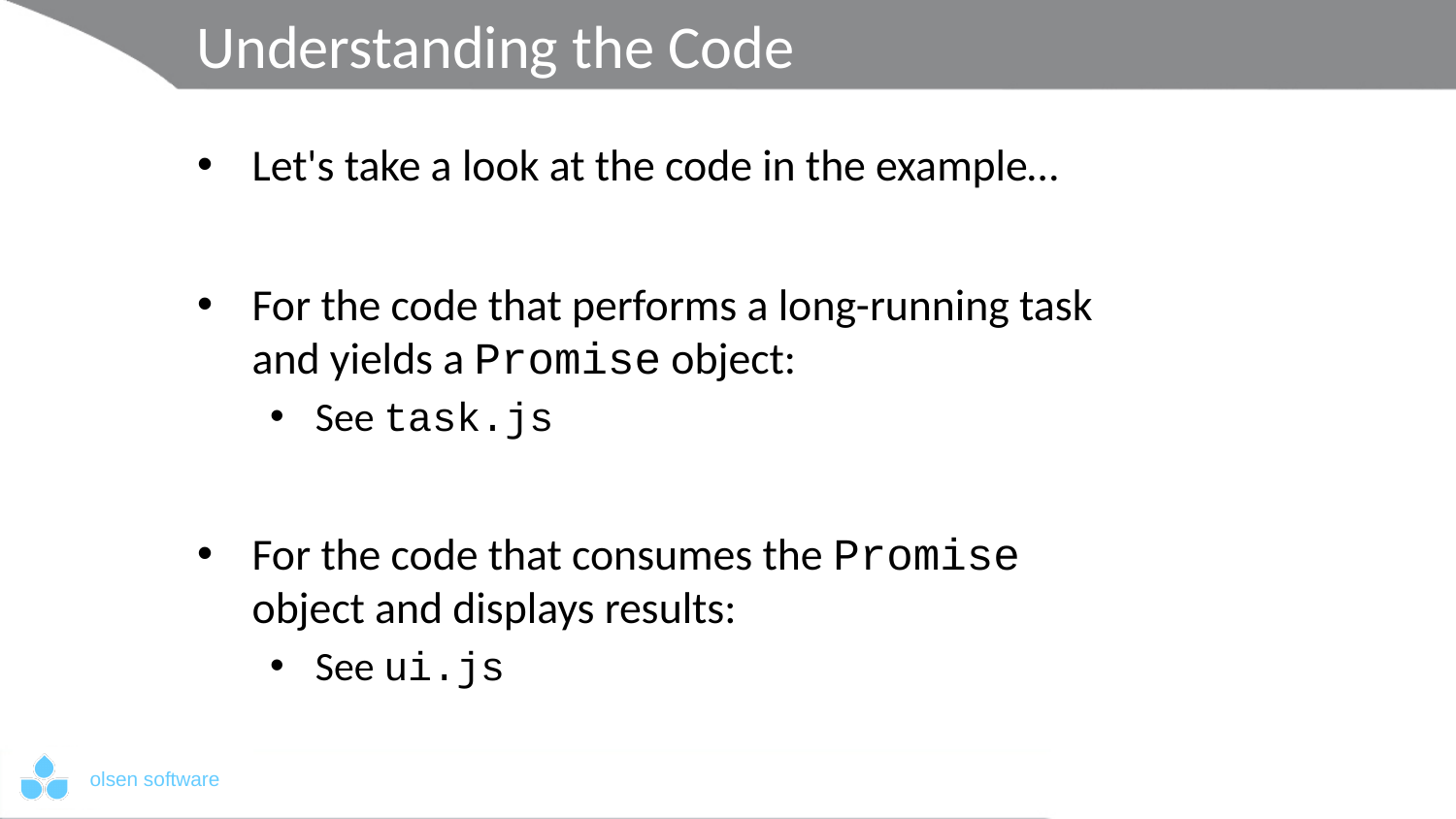

# Understanding the Code
Let's take a look at the code in the example…

For the code that performs a long-running task
and yields a Promise object:
See task.js

For the code that consumes the Promise
object and displays results:
See ui.js